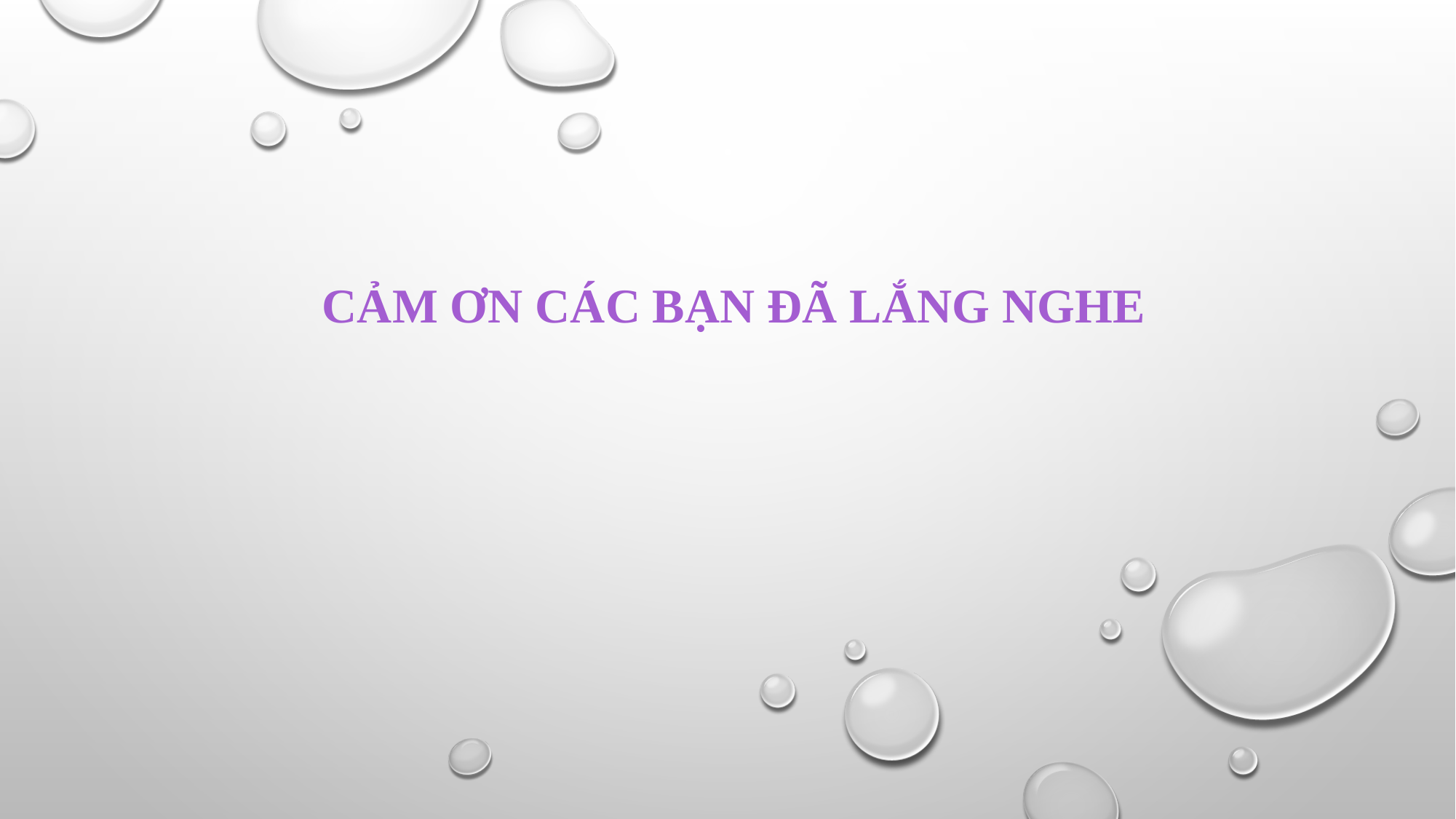

# Cảm ƠN CÁC BẠN ĐÃ LẮNG NGHE